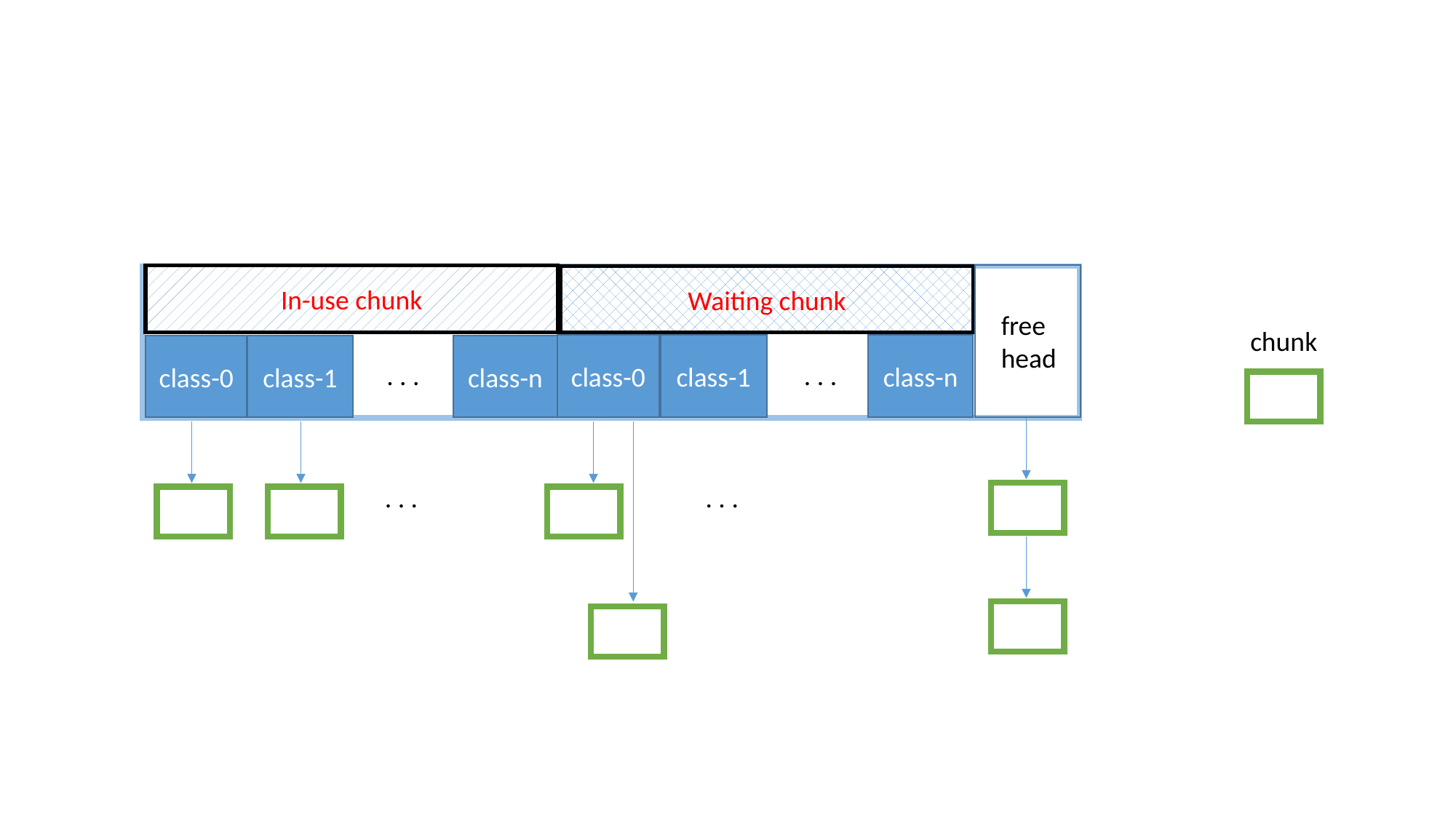

In-use chunk
Waiting chunk

free head
chunk
class-0
class-1
class-n
class-0
class-1
class-n
. . .
. . .

. . .
. . .